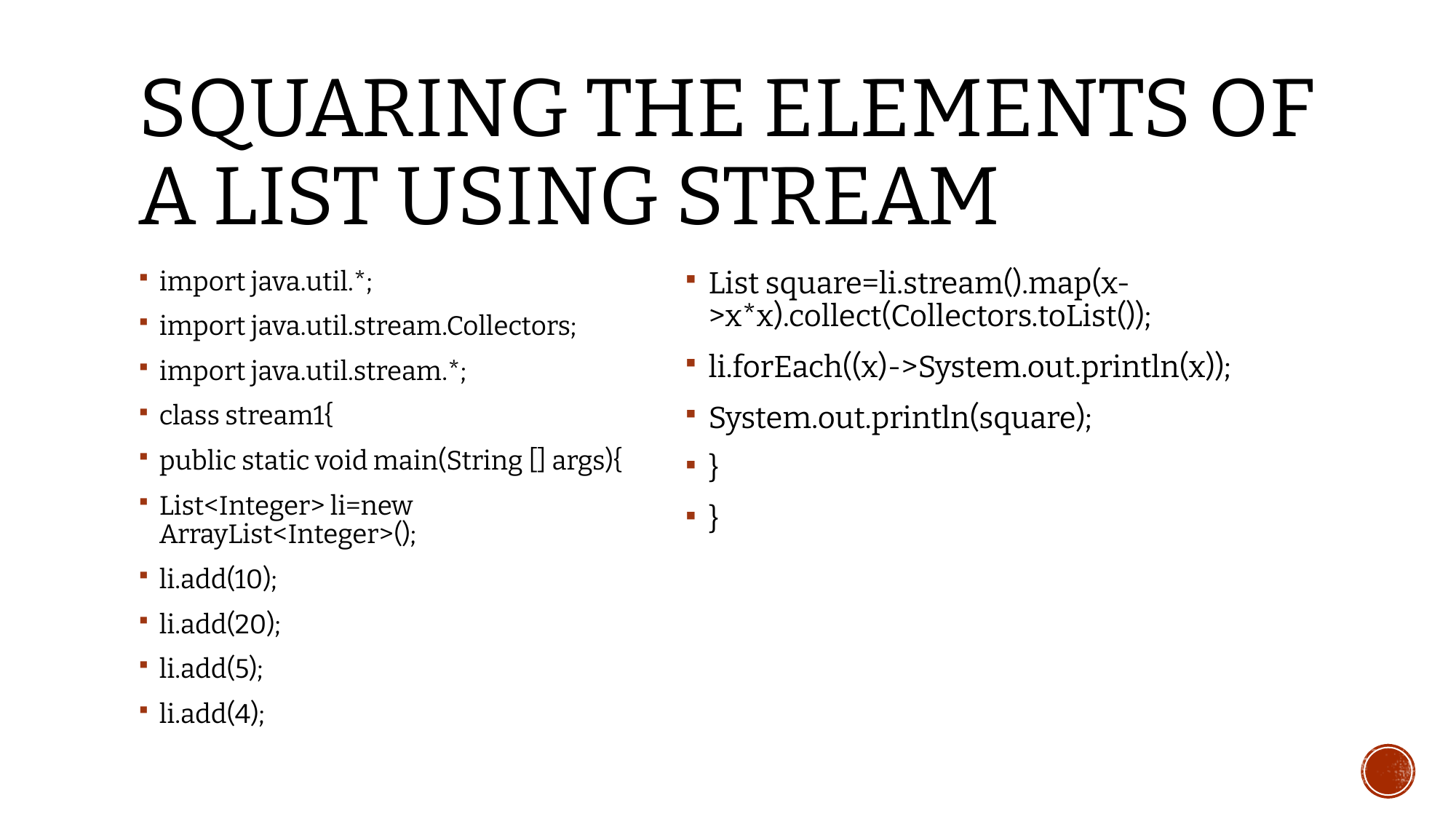

# Squaring the elements of a list using stream
import java.util.*;
import java.util.stream.Collectors;
import java.util.stream.*;
class stream1{
public static void main(String [] args){
List<Integer> li=new ArrayList<Integer>();
li.add(10);
li.add(20);
li.add(5);
li.add(4);
List square=li.stream().map(x->x*x).collect(Collectors.toList());
li.forEach((x)->System.out.println(x));
System.out.println(square);
}
}